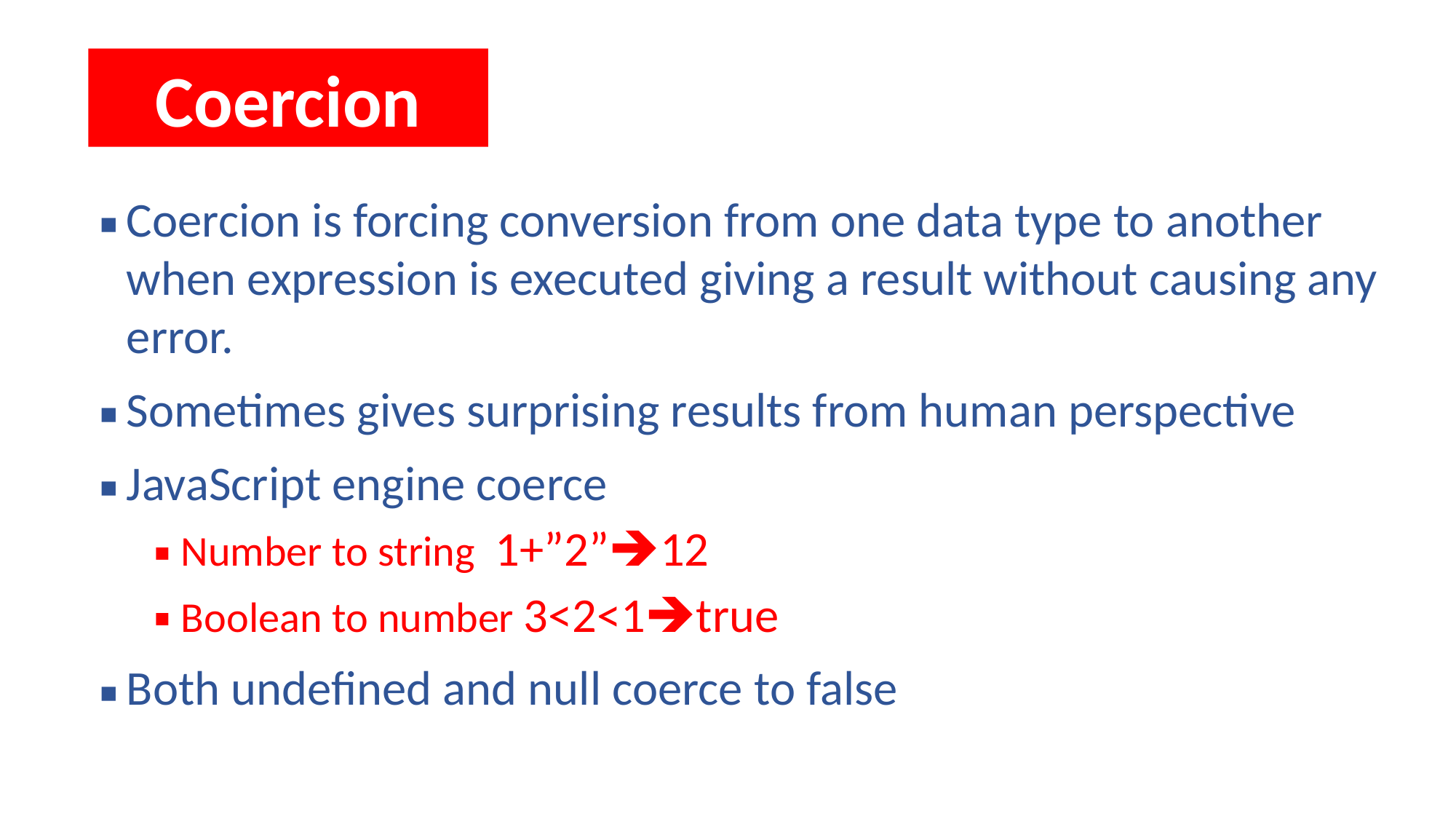

Coercion
Coercion is forcing conversion from one data type to another when expression is executed giving a result without causing any error.
Sometimes gives surprising results from human perspective
JavaScript engine coerce
Number to string  1+”2”🡺12
Boolean to number 3<2<1🡺true
Both undefined and null coerce to false